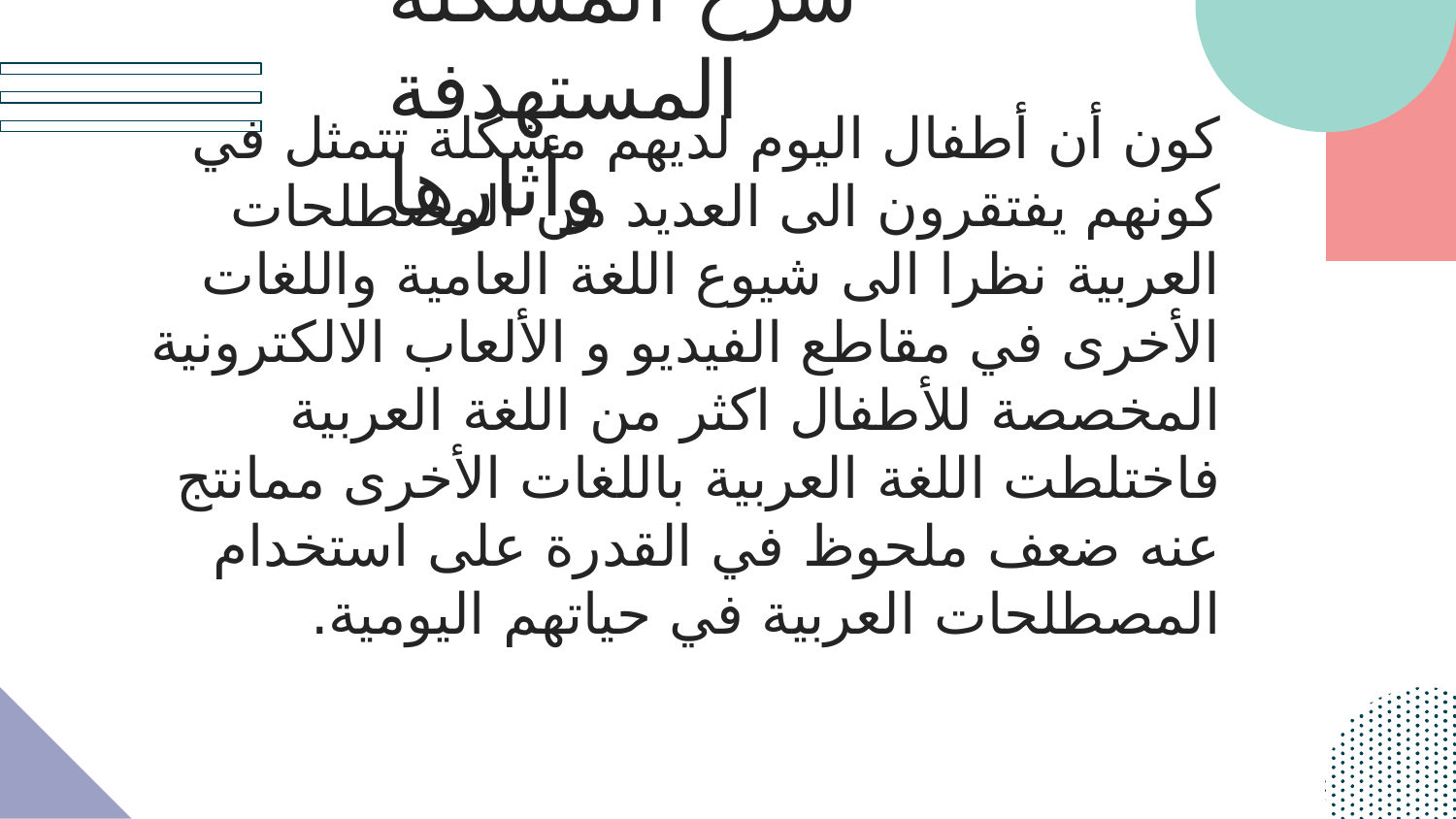

شرح المشكلة المستهدفة وأثارها
كون أن أطفال اليوم لديهم مشكلة تتمثل في كونهم يفتقرون الى العديد من المصطلحات العربية نظرا الى شيوع اللغة العامية واللغات الأخرى في مقاطع الفيديو و الألعاب الالكترونية المخصصة للأطفال اكثر من اللغة العربية فاختلطت اللغة العربية باللغات الأخرى ممانتج عنه ضعف ملحوظ في القدرة على استخدام المصطلحات العربية في حياتهم اليومية.